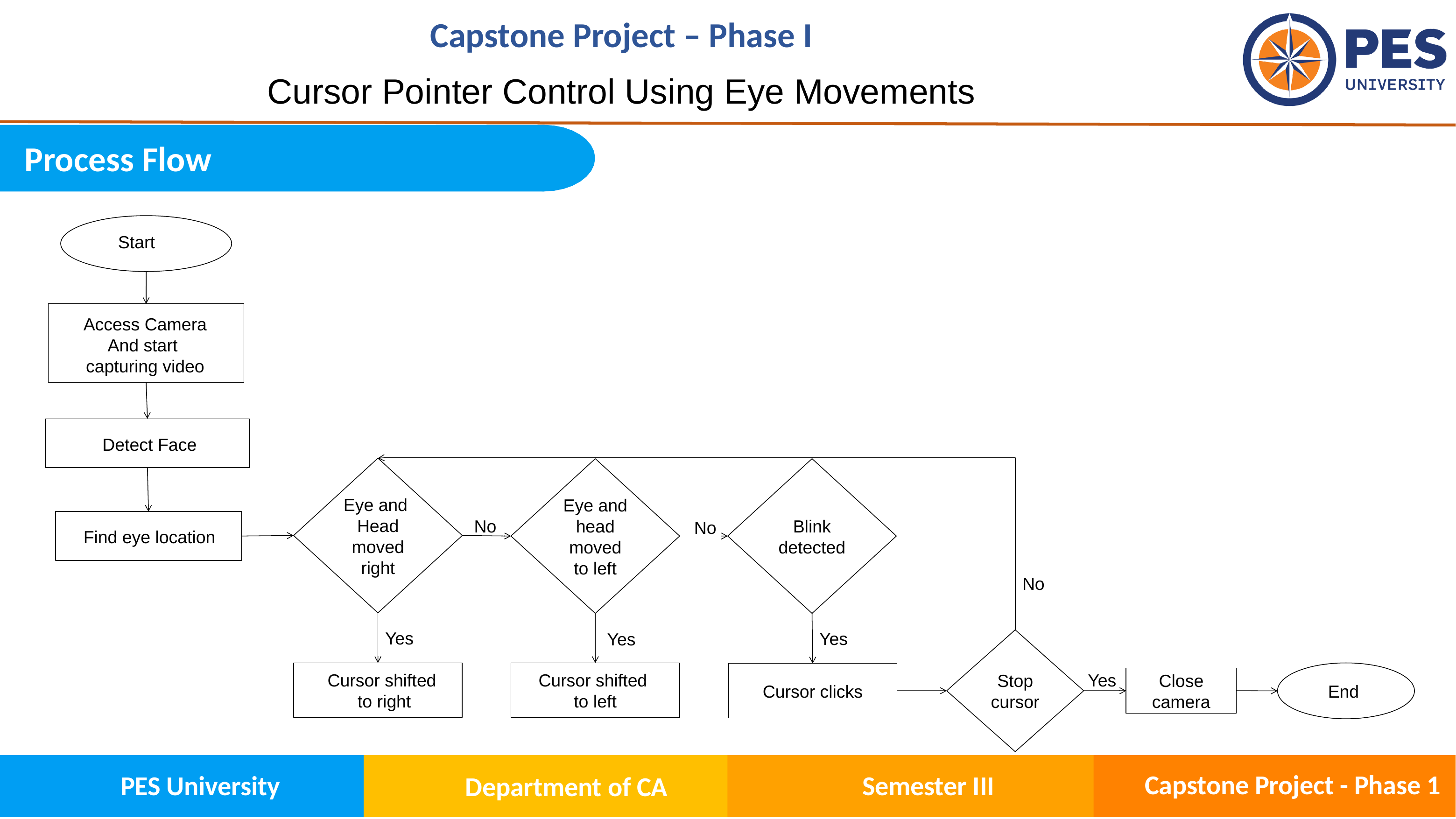

# Cursor Pointer Control Using Eye Movements
Process Flow

Start

Access Camera
And start
capturing video

Detect Face

Eye and head moved to left
Blink detected
Eye and
Head moved
right

No
No
Find eye location
No
Yes
Yes
Yes
Stop cursor
Cursor shifted
to left
End

Cursor clicks
Cursor shifted
to right
Yes
Close camera